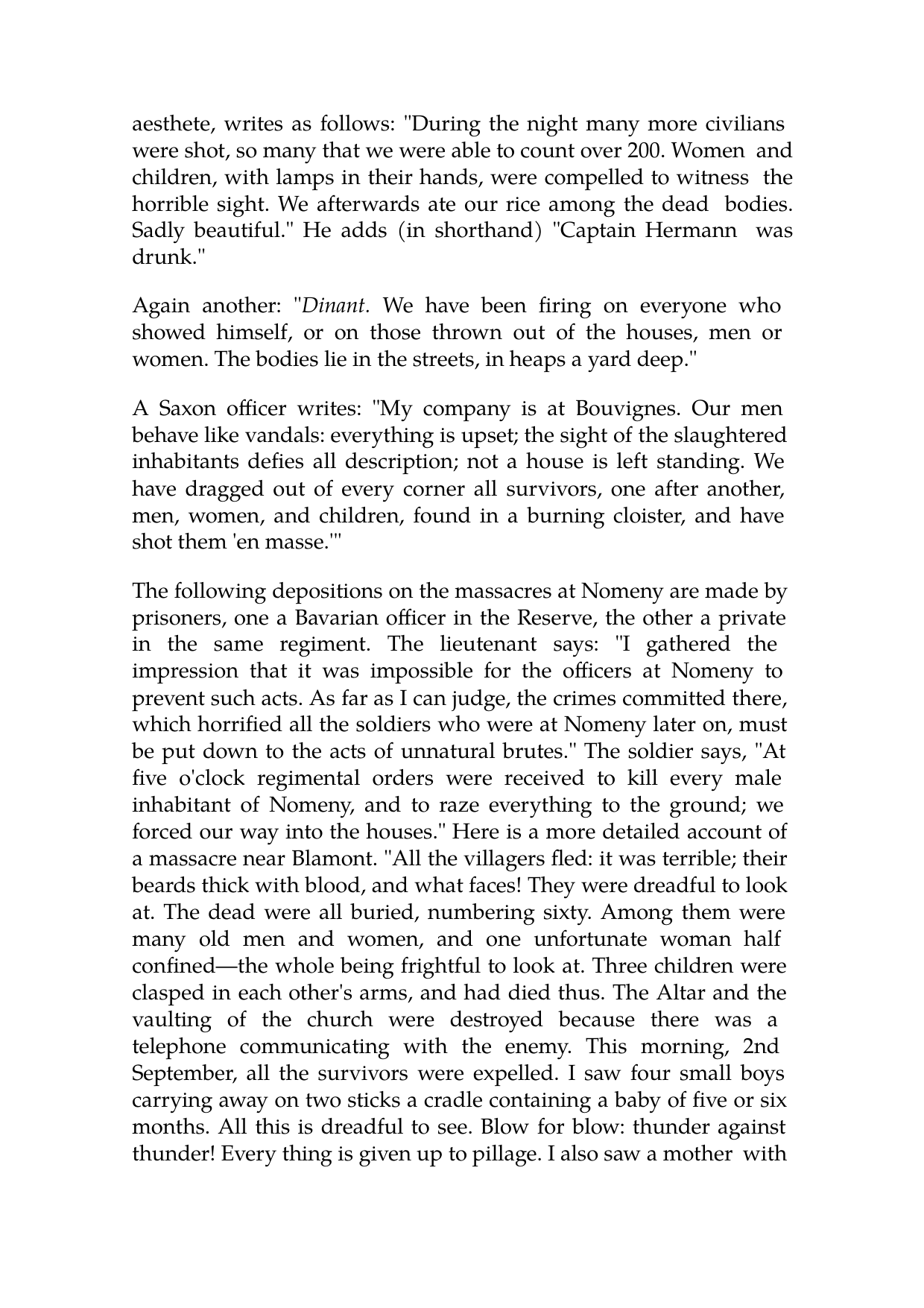

aesthete, writes as follows: "During the night many more civilians  were shot, so many that we were able to count over 200. Women  and children, with lamps in their hands, were compelled to witness  the horrible sight. We afterwards ate our rice among the dead  bodies. Sadly beautiful." He adds (in shorthand) "Captain Hermann  was drunk."
Again another: "Dinant. We have been firing on everyone who  showed himself, or on those thrown out of the houses, men or  women. The bodies lie in the streets, in heaps a yard deep."
A Saxon officer writes: "My company is at Bouvignes. Our men  behave like vandals: everything is upset; the sight of the slaughtered  inhabitants defies all description; not a house is left standing. We  have dragged out of every corner all survivors, one after another,  men, women, and children, found in a burning cloister, and have  shot them 'en masse.'"
The following depositions on the massacres at Nomeny are made by  prisoners, one a Bavarian officer in the Reserve, the other a private  in the same regiment. The lieutenant says: "I gathered the  impression that it was impossible for the officers at Nomeny to  prevent such acts. As far as I can judge, the crimes committed there,  which horrified all the soldiers who were at Nomeny later on, must  be put down to the acts of unnatural brutes." The soldier says, "At  five o'clock regimental orders were received to kill every male  inhabitant of Nomeny, and to raze everything to the ground; we  forced our way into the houses." Here is a more detailed account of  a massacre near Blamont. "All the villagers fled: it was terrible; their  beards thick with blood, and what faces! They were dreadful to look  at. The dead were all buried, numbering sixty. Among them were  many old men and women, and one unfortunate woman half  confined—the whole being frightful to look at. Three children were  clasped in each other's arms, and had died thus. The Altar and the  vaulting of the church were destroyed because there was a  telephone communicating with the enemy. This morning, 2nd  September, all the survivors were expelled. I saw four small boys  carrying away on two sticks a cradle containing a baby of five or six  months. All this is dreadful to see. Blow for blow: thunder against  thunder! Every thing is given up to pillage. I also saw a mother with